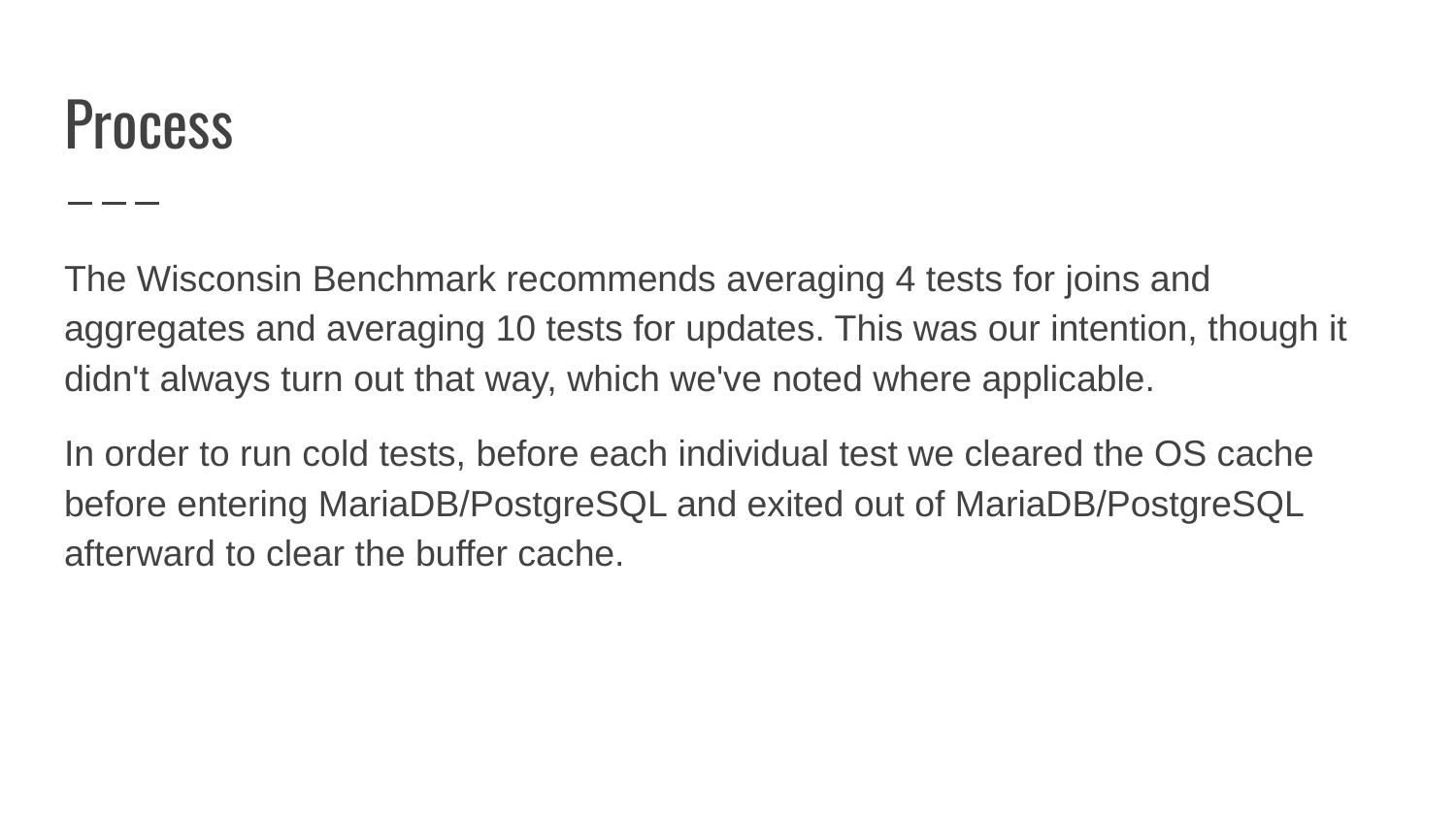

# Process
The Wisconsin Benchmark recommends averaging 4 tests for joins and aggregates and averaging 10 tests for updates. This was our intention, though it didn't always turn out that way, which we've noted where applicable.
In order to run cold tests, before each individual test we cleared the OS cache before entering MariaDB/PostgreSQL and exited out of MariaDB/PostgreSQL afterward to clear the buffer cache.